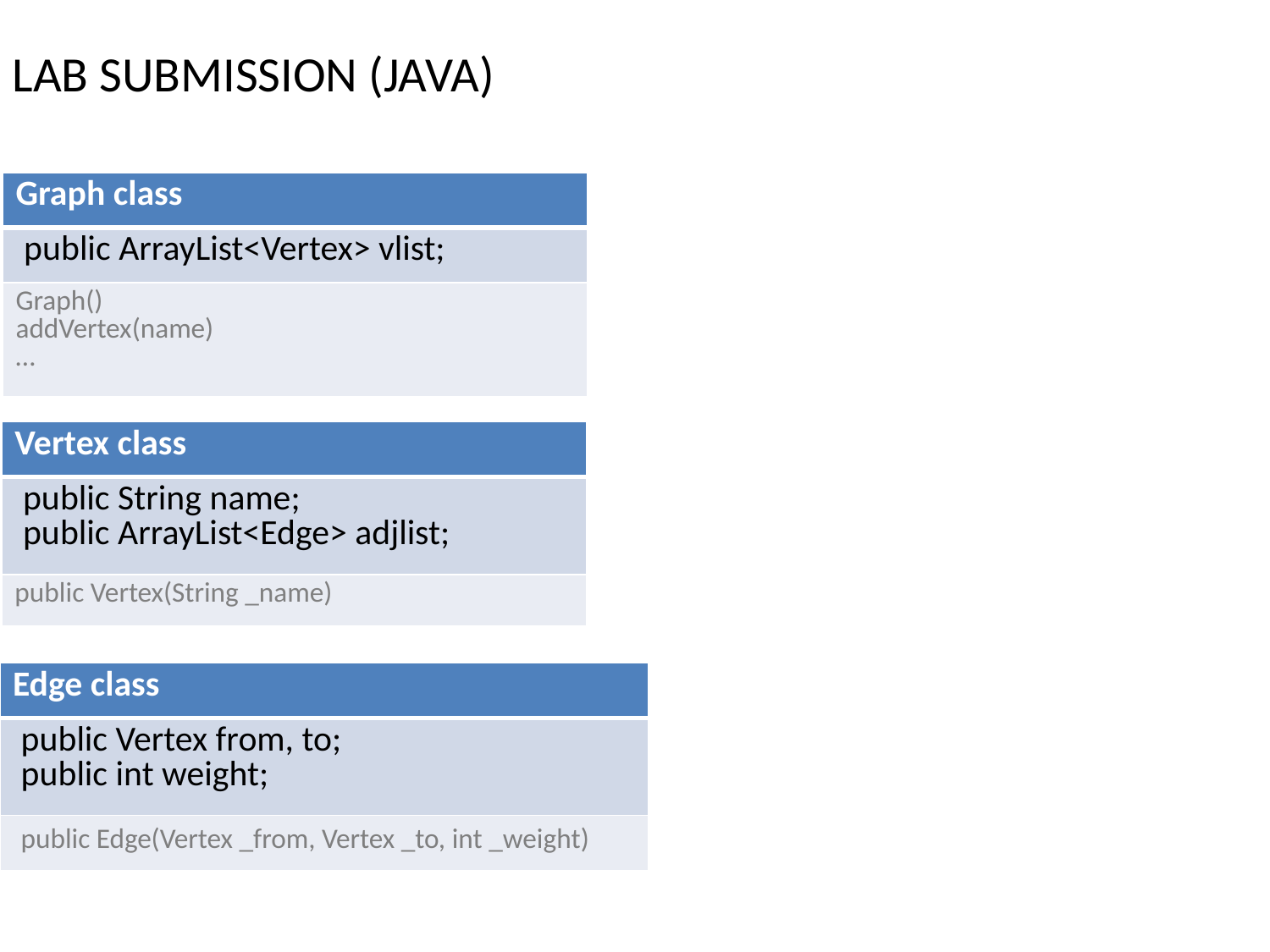

LAB SUBMISSION (JAVA)
| Graph class |
| --- |
| public ArrayList<Vertex> vlist; |
| Graph() addVertex(name) … |
| Vertex class |
| --- |
| public String name; public ArrayList<Edge> adjlist; |
| public Vertex(String \_name) |
| Edge class |
| --- |
| public Vertex from, to; public int weight; |
| public Edge(Vertex \_from, Vertex \_to, int \_weight) |